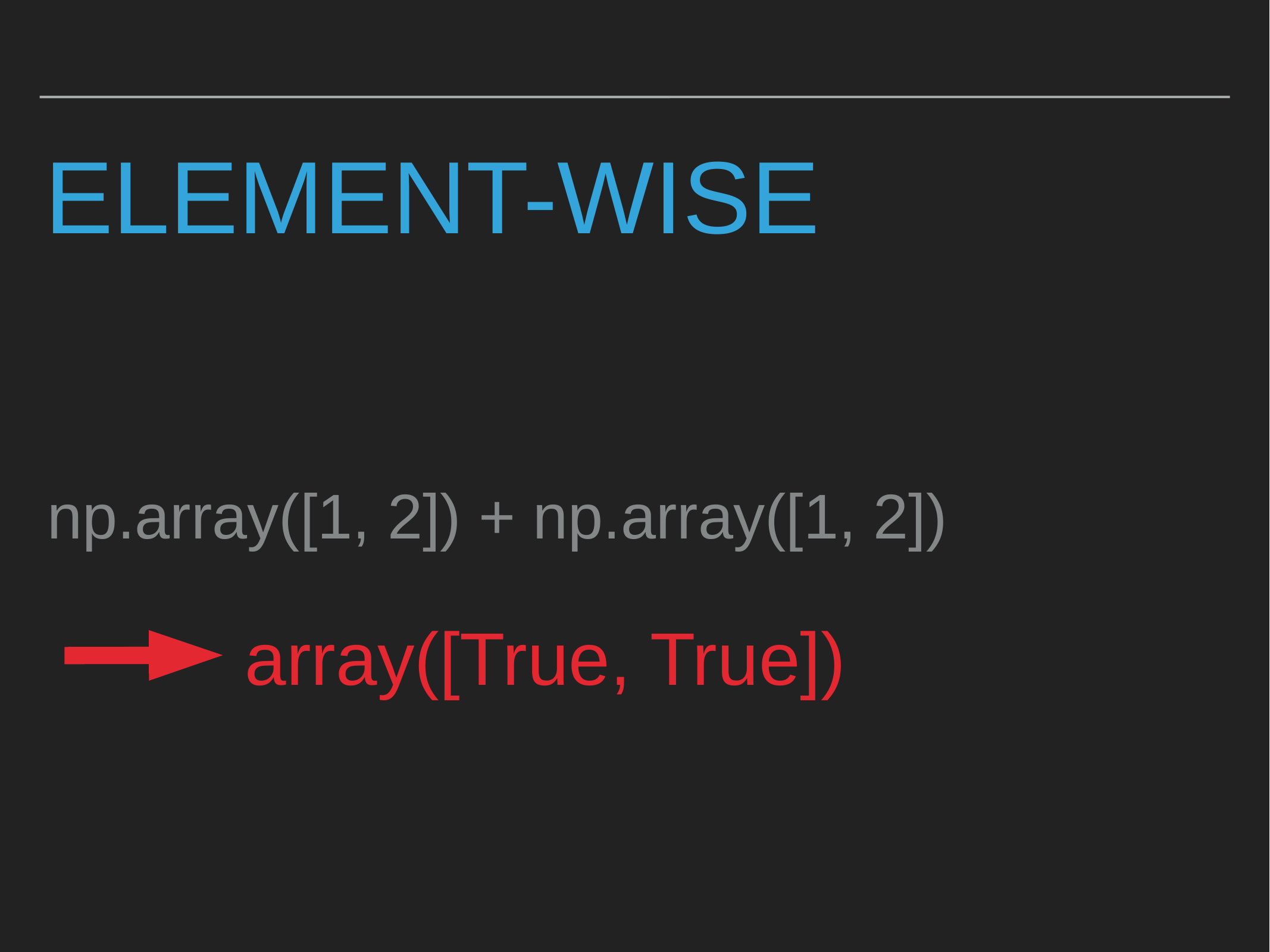

# Element-wise
np.array([1, 2]) + np.array([1, 2])

array([True, True])